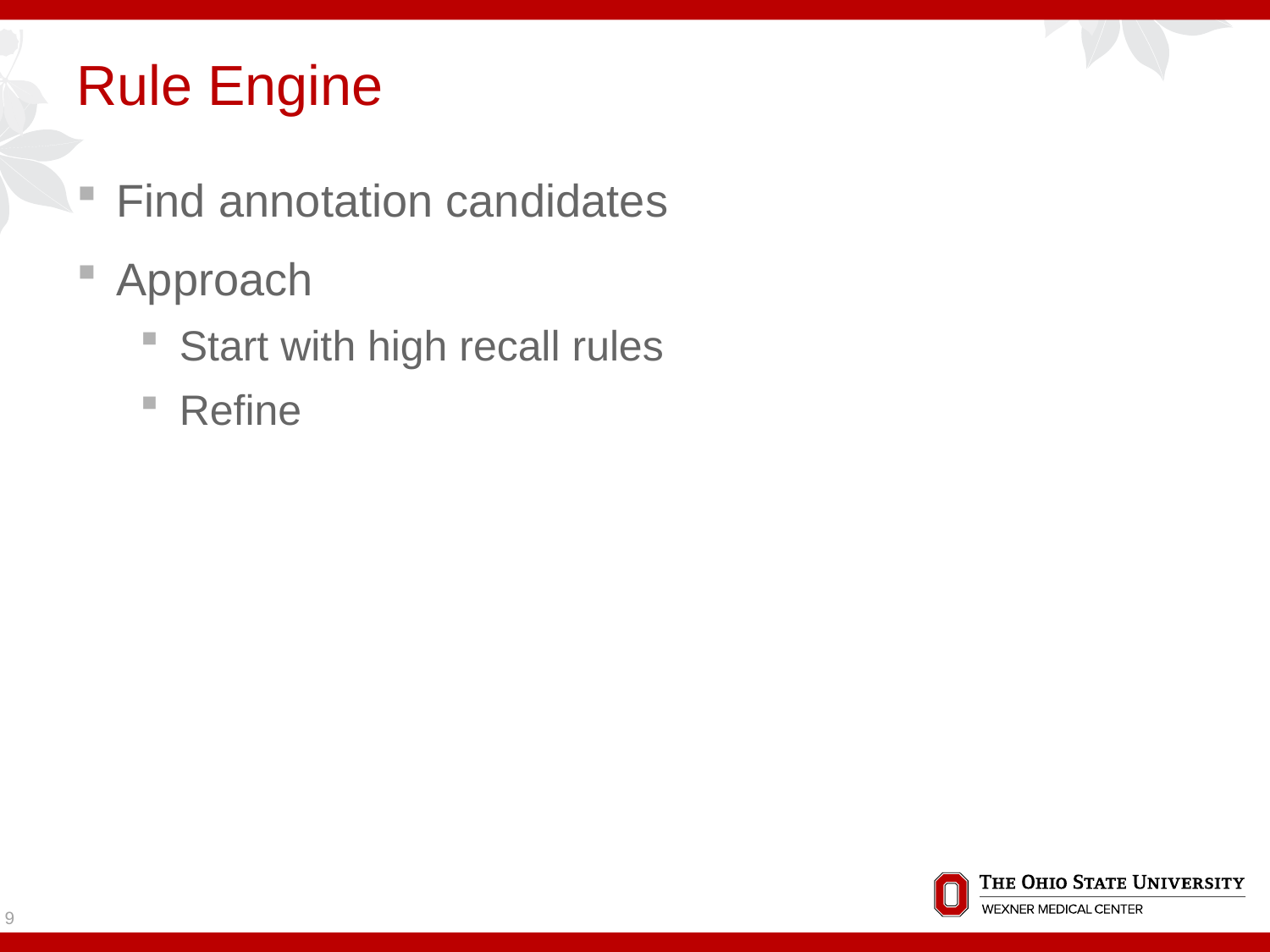

# Rule Engine
Find annotation candidates
Approach
Start with high recall rules
Refine

9